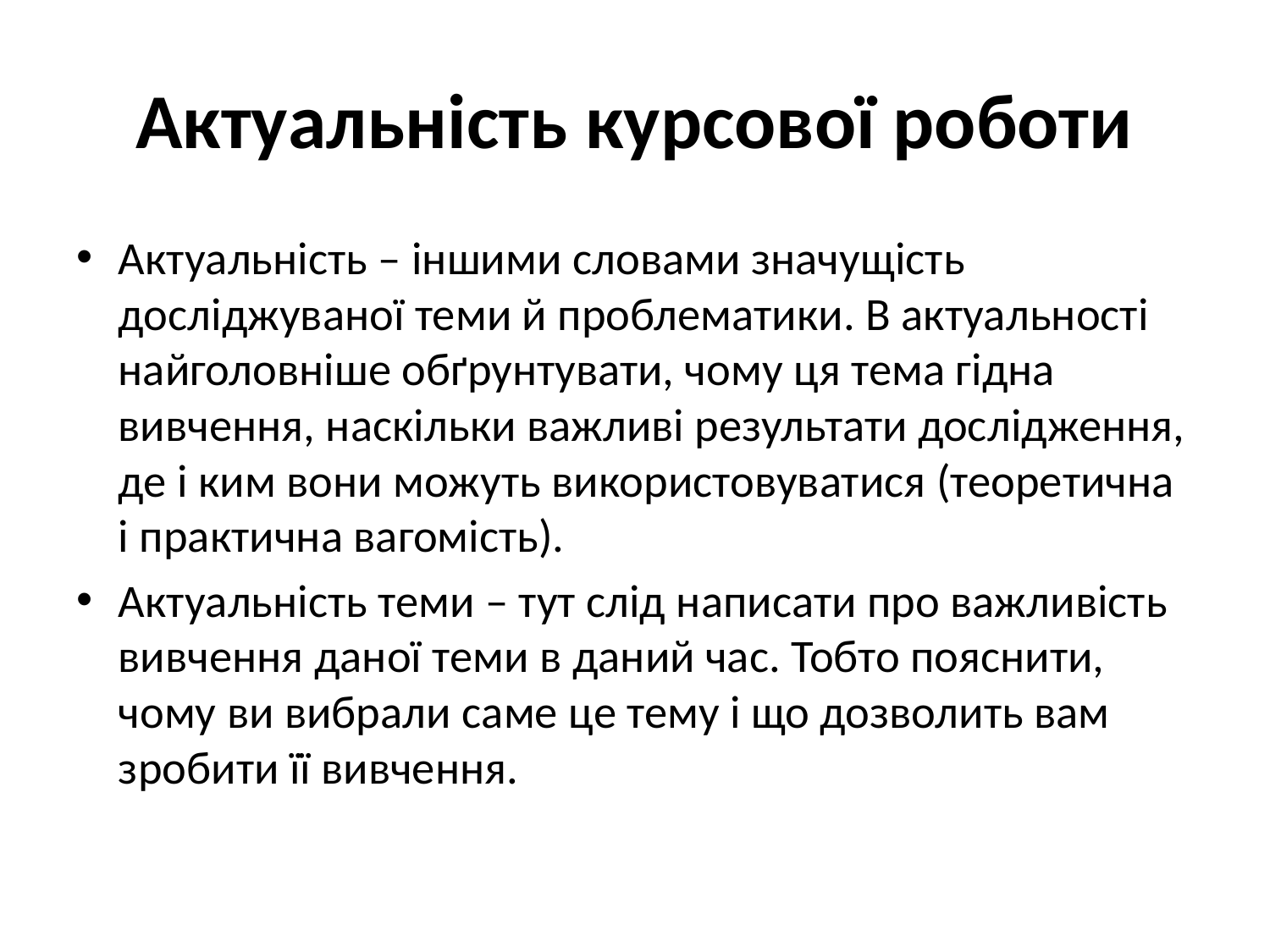

# Актуальність курсової роботи
Актуальність – іншими словами значущість досліджуваної теми й проблематики. В актуальності найголовніше обґрунтувати, чому ця тема гідна вивчення, наскільки важливі результати дослідження, де і ким вони можуть використовуватися (теоретична і практична вагомість).
Актуальність теми – тут слід написати про важливість вивчення даної теми в даний час. Тобто пояснити, чому ви вибрали саме це тему і що дозволить вам зробити її вивчення.